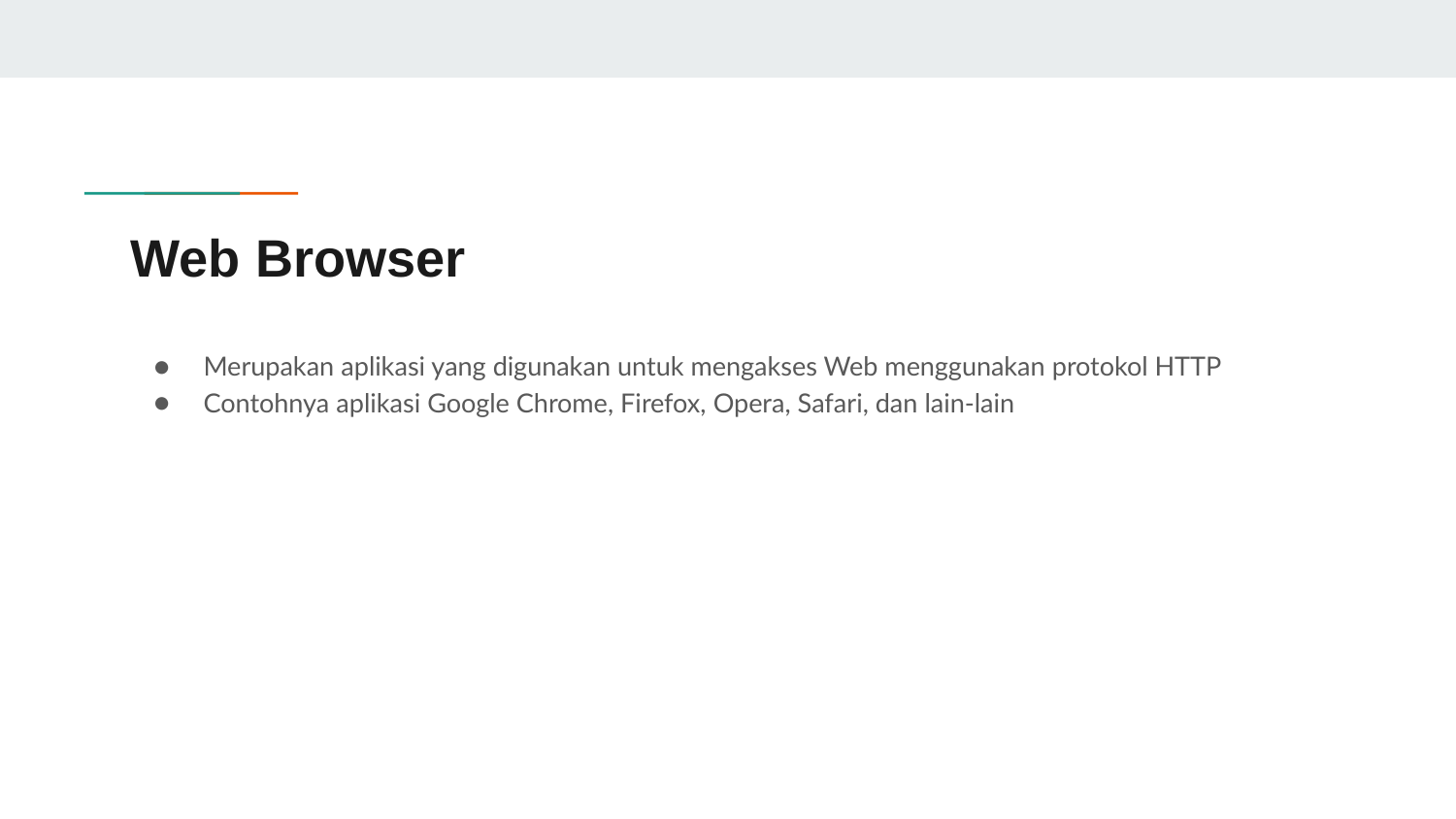

# Web Browser
Merupakan aplikasi yang digunakan untuk mengakses Web menggunakan protokol HTTP
Contohnya aplikasi Google Chrome, Firefox, Opera, Safari, dan lain-lain